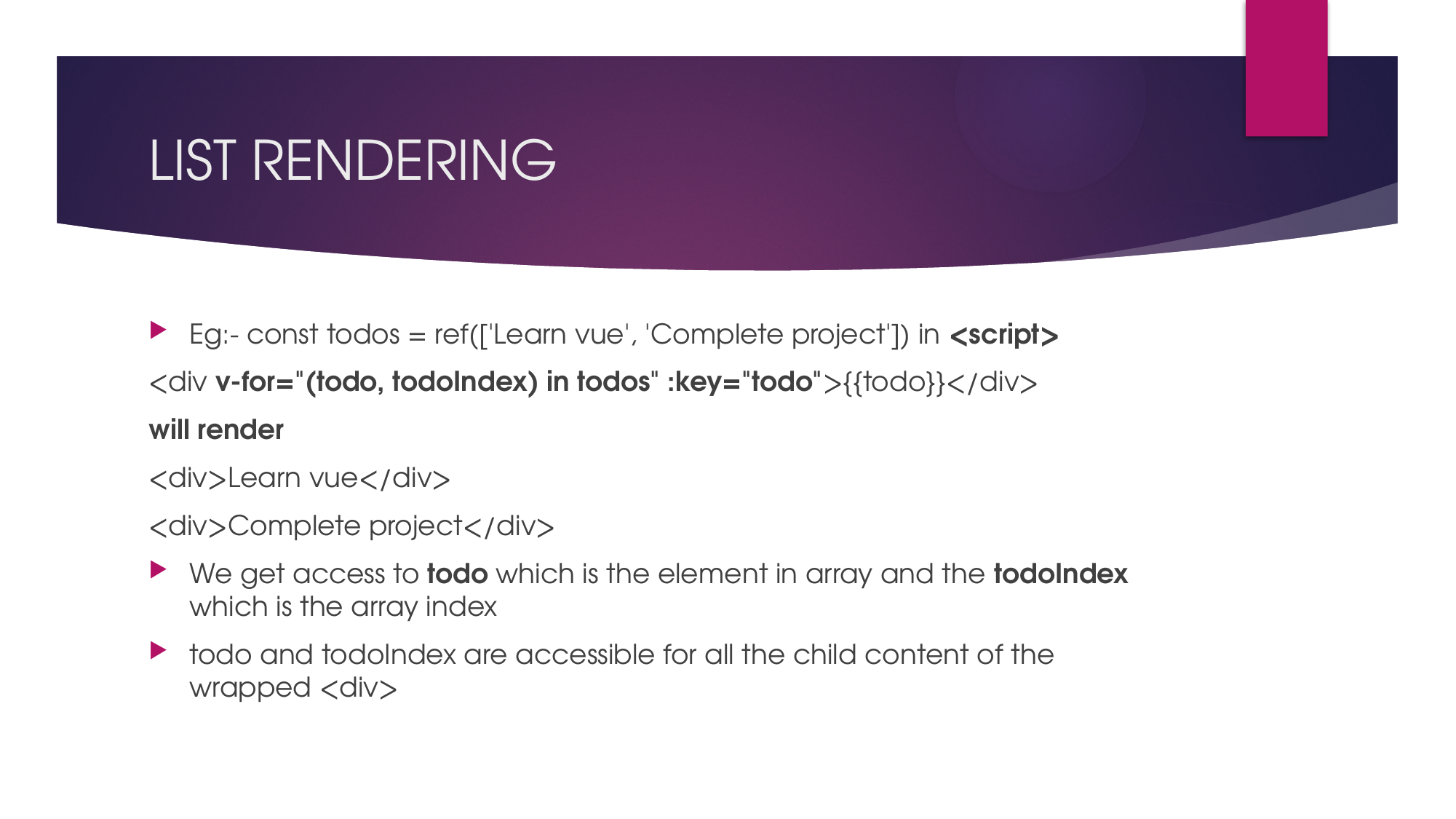

# LIST RENDERING
Eg:- const todos = ref(['Learn vue', 'Complete project']) in <script>
<div v-for="(todo, todoIndex) in todos" :key="todo">{{todo}}</div>
will render
<div>Learn vue</div>
<div>Complete project</div>
We get access to todo which is the element in array and the todoIndex which is the array index
todo and todoIndex are accessible for all the child content of the wrapped <div>